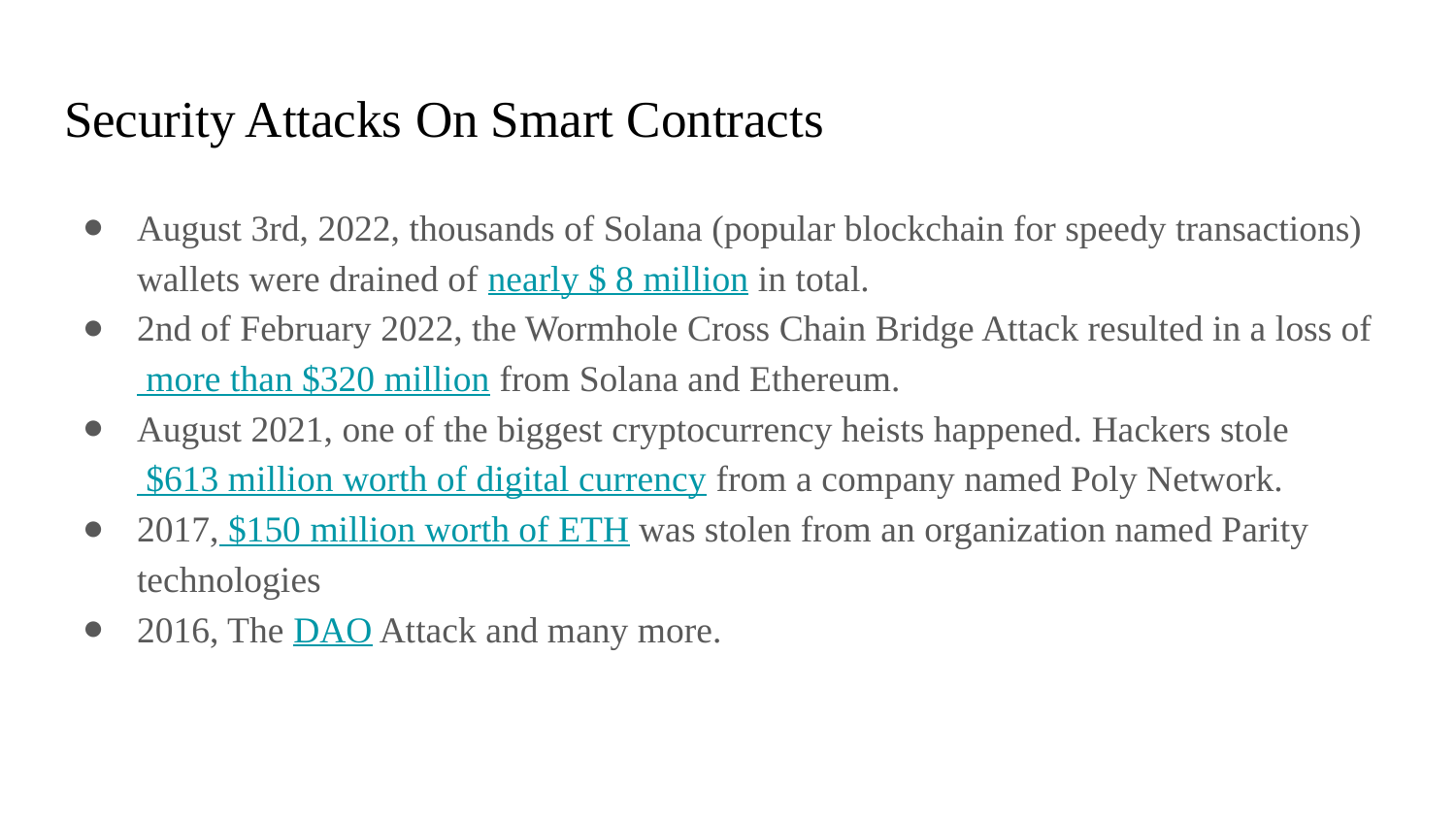

# Security Attacks On Smart Contracts
August 3rd, 2022, thousands of Solana (popular blockchain for speedy transactions) wallets were drained of nearly $ 8 million in total.
2nd of February 2022, the Wormhole Cross Chain Bridge Attack resulted in a loss of more than $320 million from Solana and Ethereum.
August 2021, one of the biggest cryptocurrency heists happened. Hackers stole $613 million worth of digital currency from a company named Poly Network.
2017, $150 million worth of ETH was stolen from an organization named Parity technologies
2016, The DAO Attack and many more.